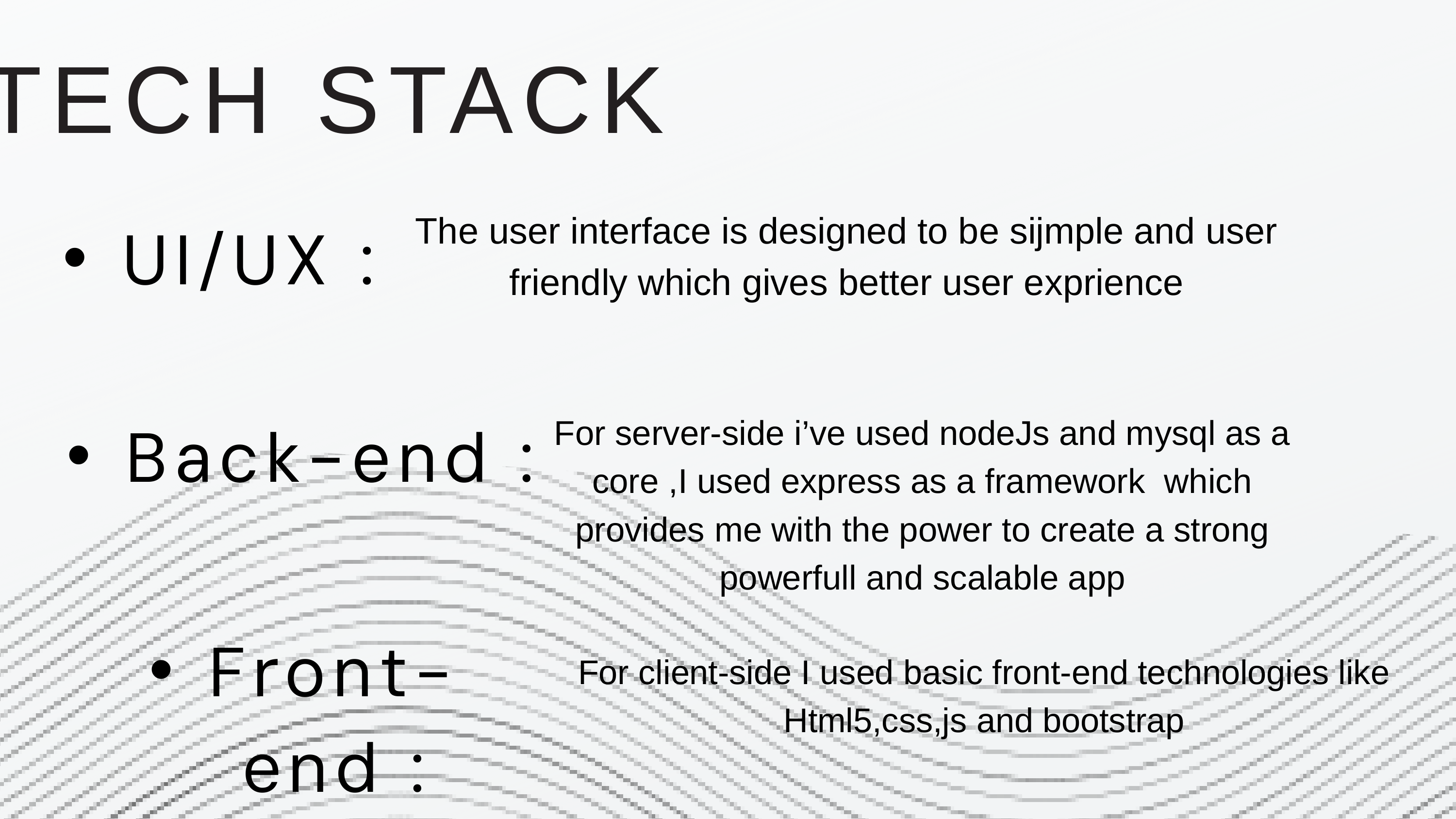

TECH STACK
The user interface is designed to be sijmple and user friendly which gives better user exprience
UI/UX :
Back-end :
For server-side i’ve used nodeJs and mysql as a core ,I used express as a framework  which provides me with the power to create a strong powerfull and scalable app

Front-end :
For client-side I used basic front-end technologies like Html5,css,js and bootstrap